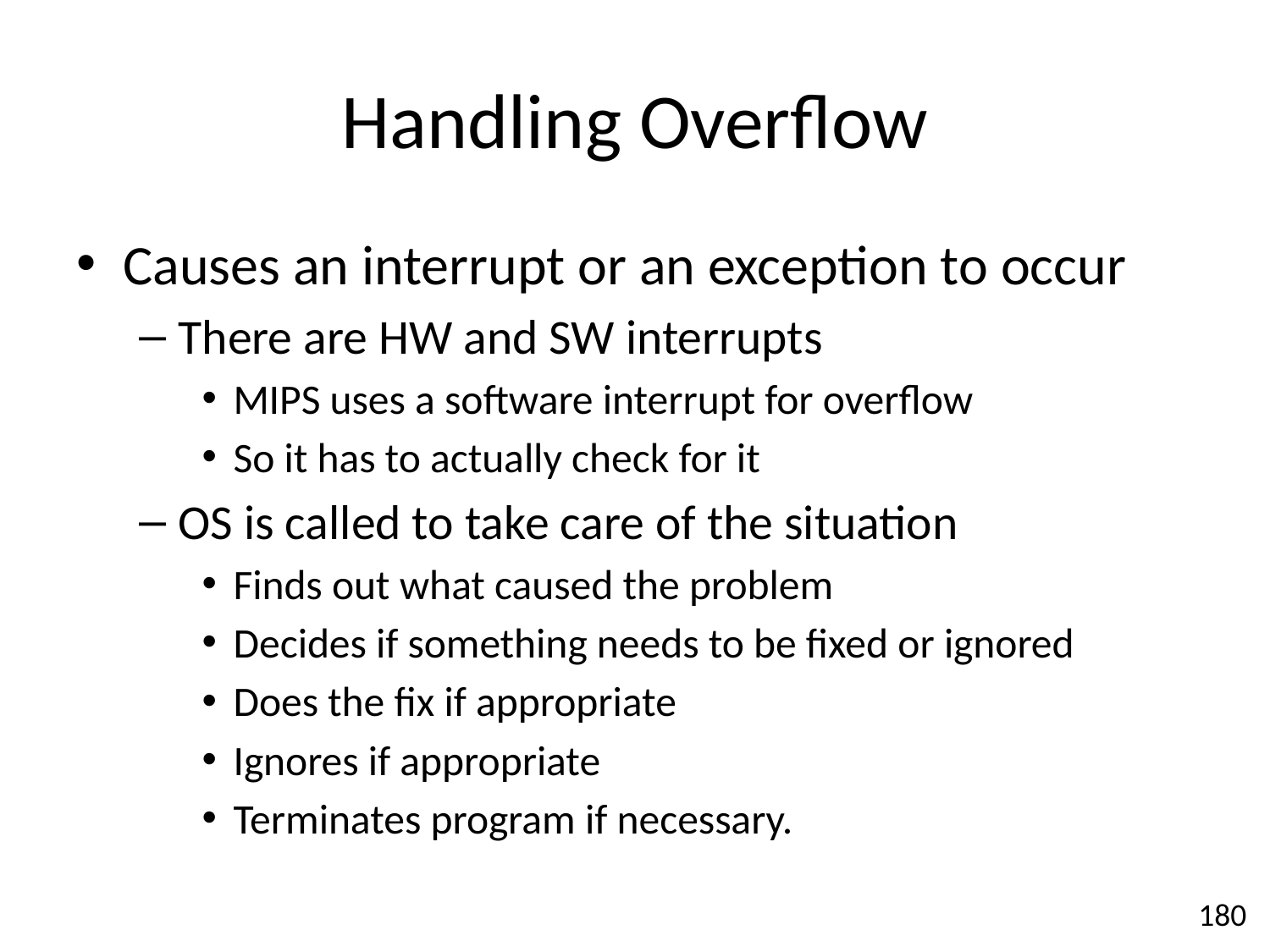

# Handling Overflow
Causes an interrupt or an exception to occur
There are HW and SW interrupts
MIPS uses a software interrupt for overflow
So it has to actually check for it
OS is called to take care of the situation
Finds out what caused the problem
Decides if something needs to be fixed or ignored
Does the fix if appropriate
Ignores if appropriate
Terminates program if necessary.
180